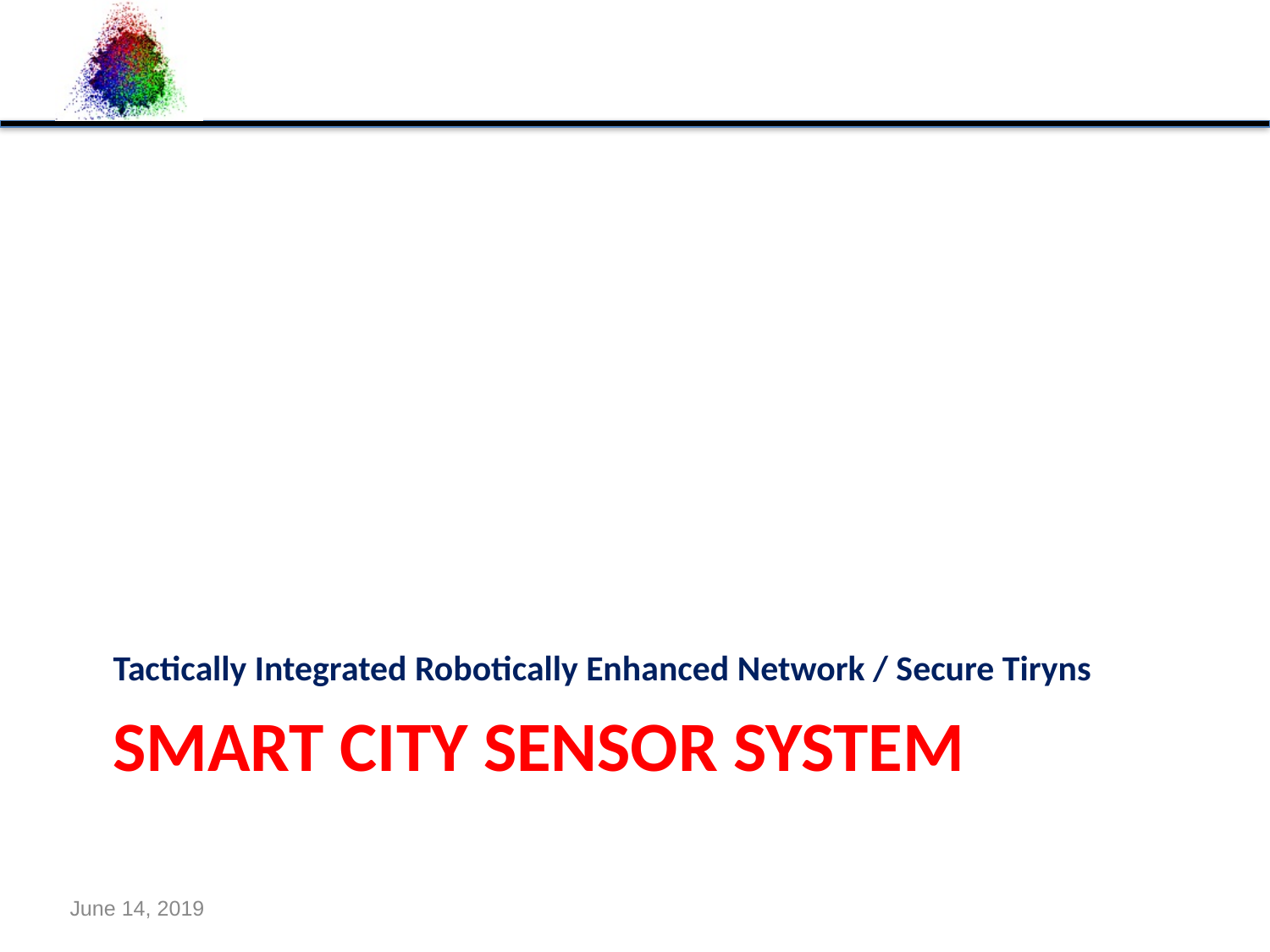

Tactically Integrated Robotically Enhanced Network / Secure Tiryns
# Smart City sensor system
June 14, 2019